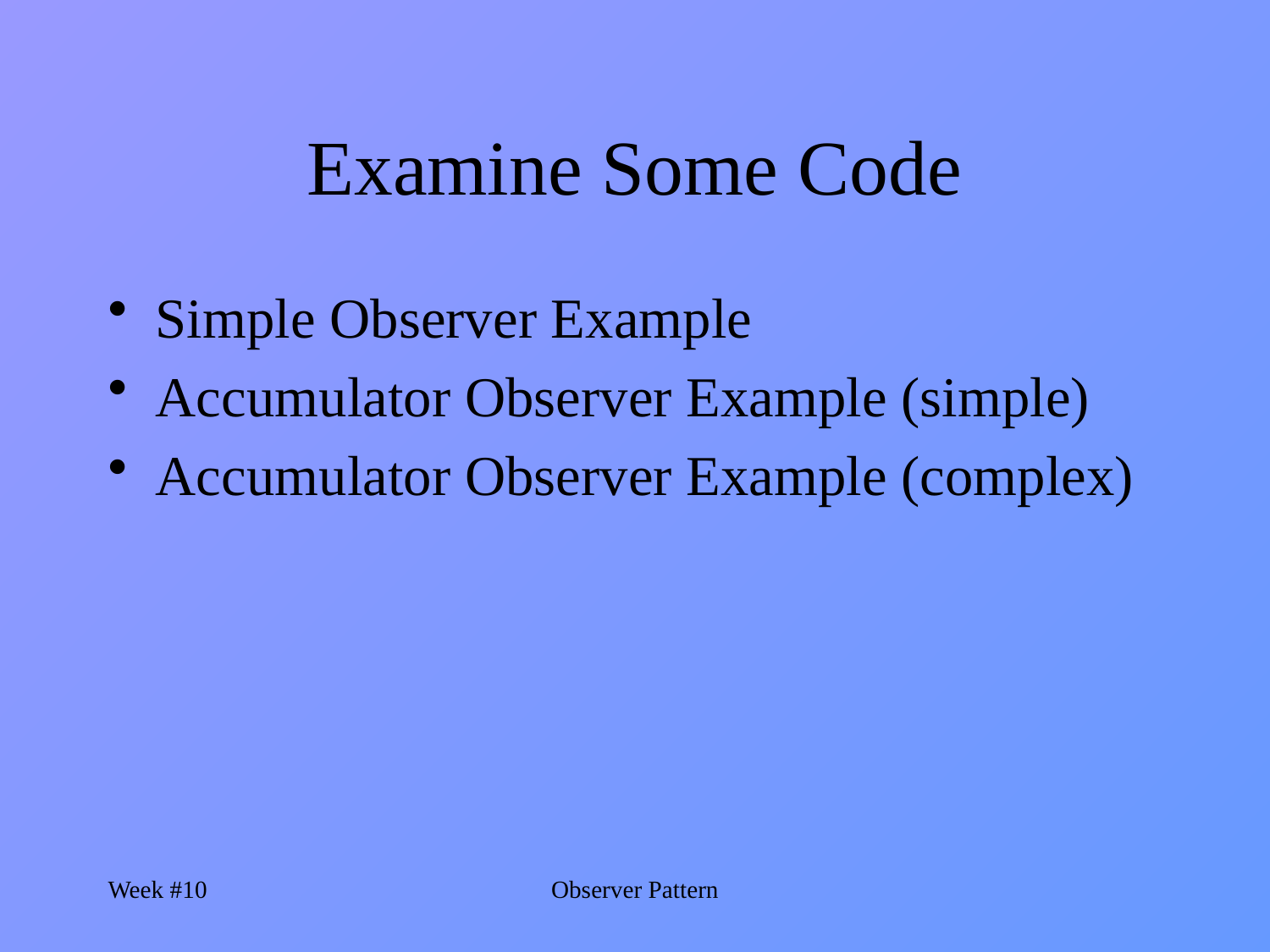

# Examine Some Code
Simple Observer Example
Accumulator Observer Example (simple)
Accumulator Observer Example (complex)
Week #10
Observer Pattern